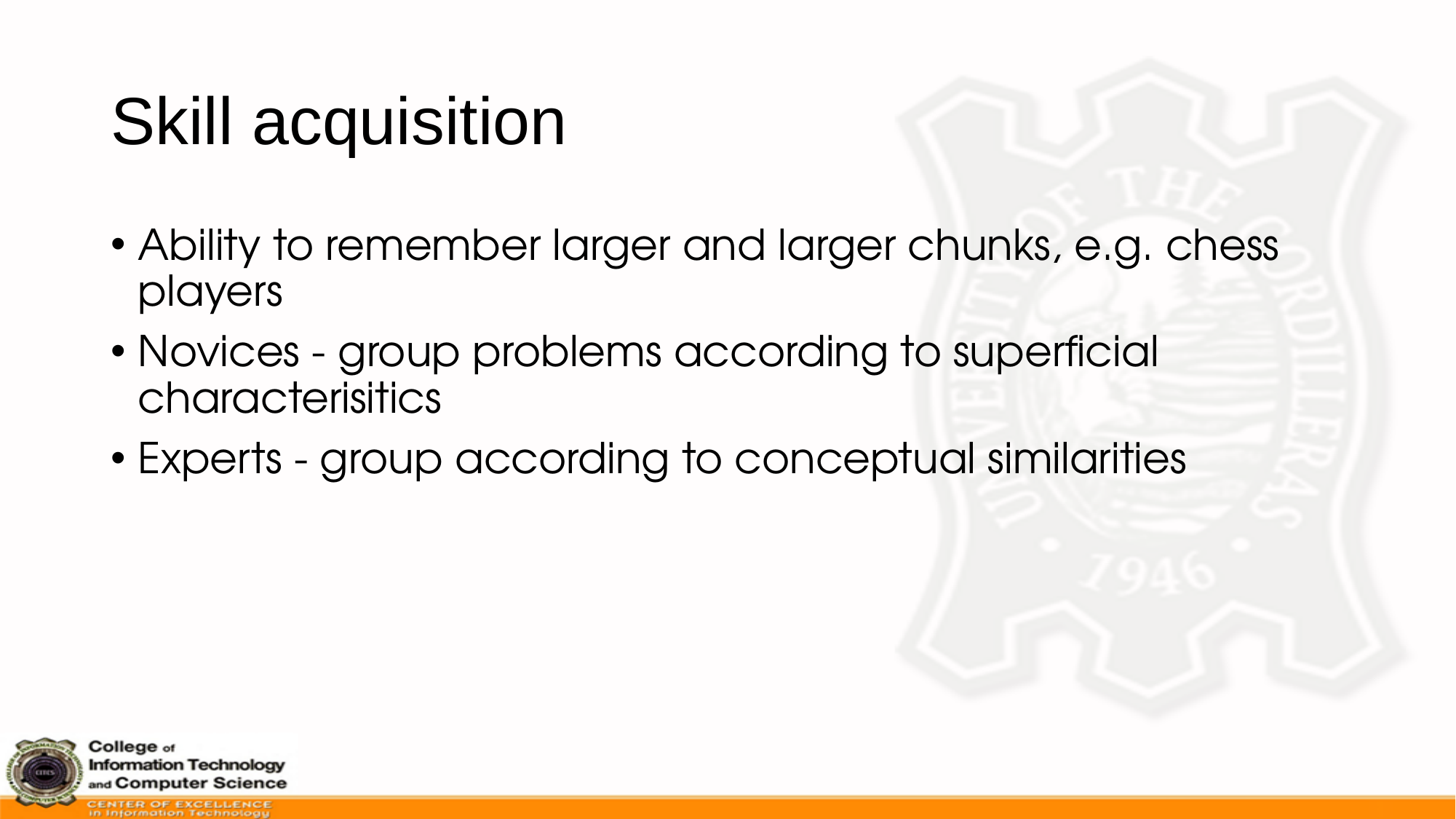

# Skill acquisition
Ability to remember larger and larger chunks, e.g. chess players
Novices - group problems according to superficial characterisitics
Experts - group according to conceptual similarities